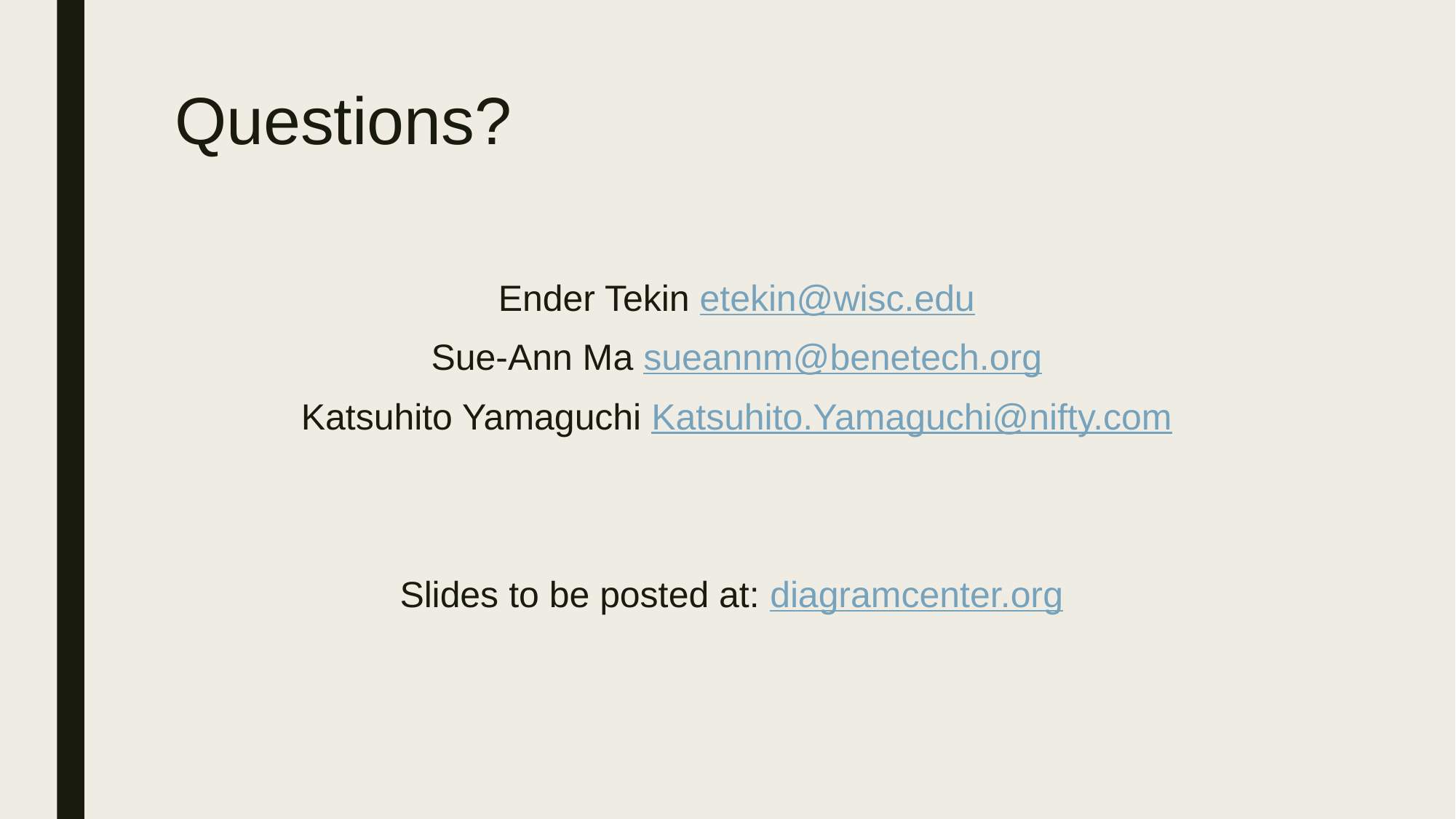

# Questions?
Ender Tekin etekin@wisc.edu
Sue-Ann Ma sueannm@benetech.org
Katsuhito Yamaguchi Katsuhito.Yamaguchi@nifty.com

Slides to be posted at: diagramcenter.org